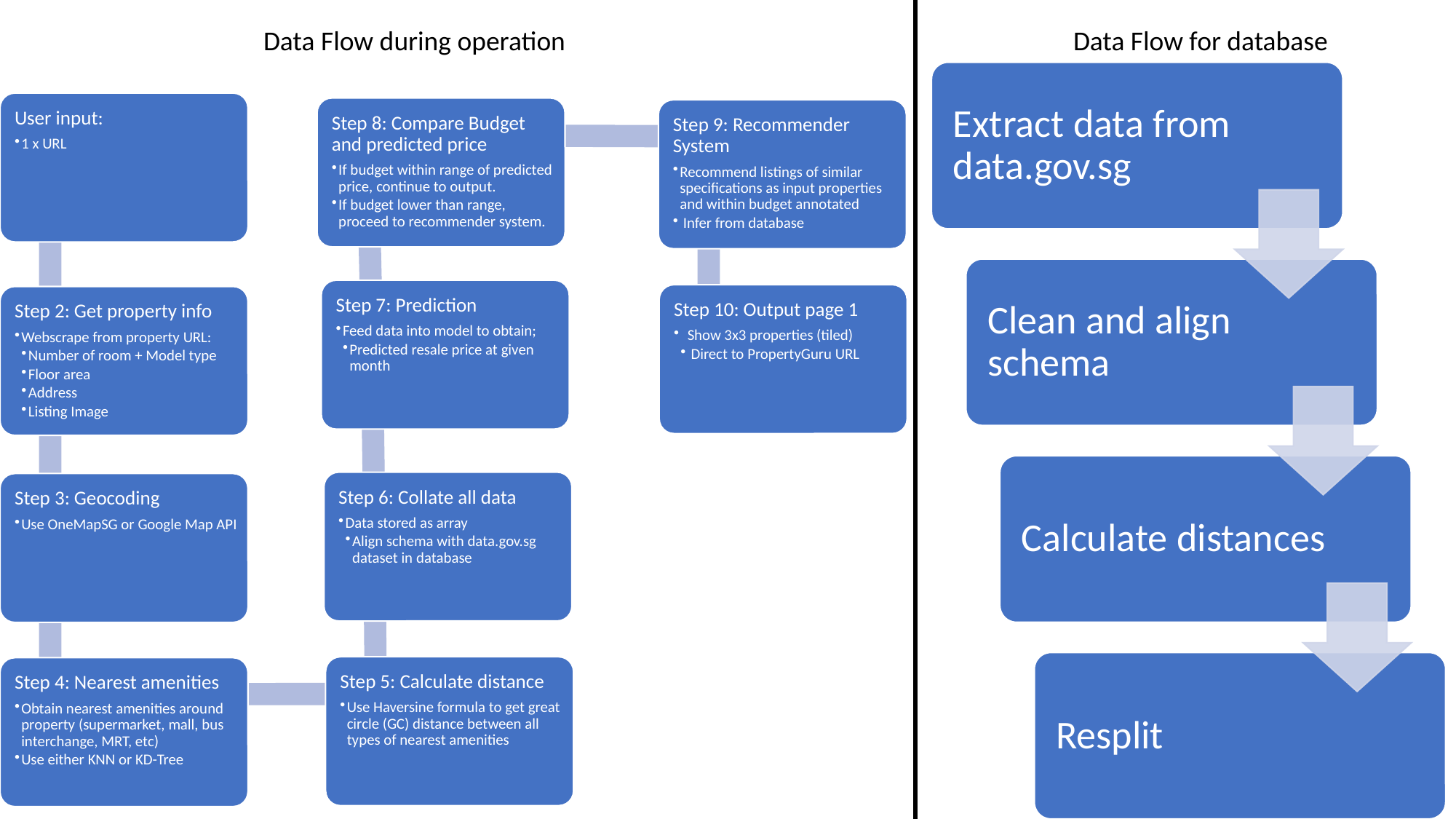

User input:
1 x URL
Step 2: Get property info
Webscrape from property URL:
Number of room + Model type
Floor area
Address
Listing Image
Step 3: Geocoding
Use OneMapSG or Google Map API

Step 4: Nearest amenities
Obtain nearest amenities around property (supermarket, mall, bus interchange, MRT, etc)
Use either KNN or KD-Tree
Step 5: Calculate distance
Use Haversine formula to get great circle (GC) distance between all types of nearest amenities
Step 6: Collate all data
Data stored as array
Align schema with data.gov.sg dataset in database
Step 7: Prediction
Feed data into model to obtain;
Predicted resale price at given month
Step 8: Compare Budget and predicted price
If budget within range of predicted price, continue to output.
If budget lower than range, proceed to recommender system.
Step 9: Recommender System
Recommend listings of similar specifications as input properties and within budget annotated
 Infer from database
Step 10: Output page 1
  Show 3x3 properties (tiled)
 Direct to PropertyGuru URL
Data Flow during operation
Data Flow for database
Extract data from data.gov.sg
Clean and align schema
Calculate distances
Resplit